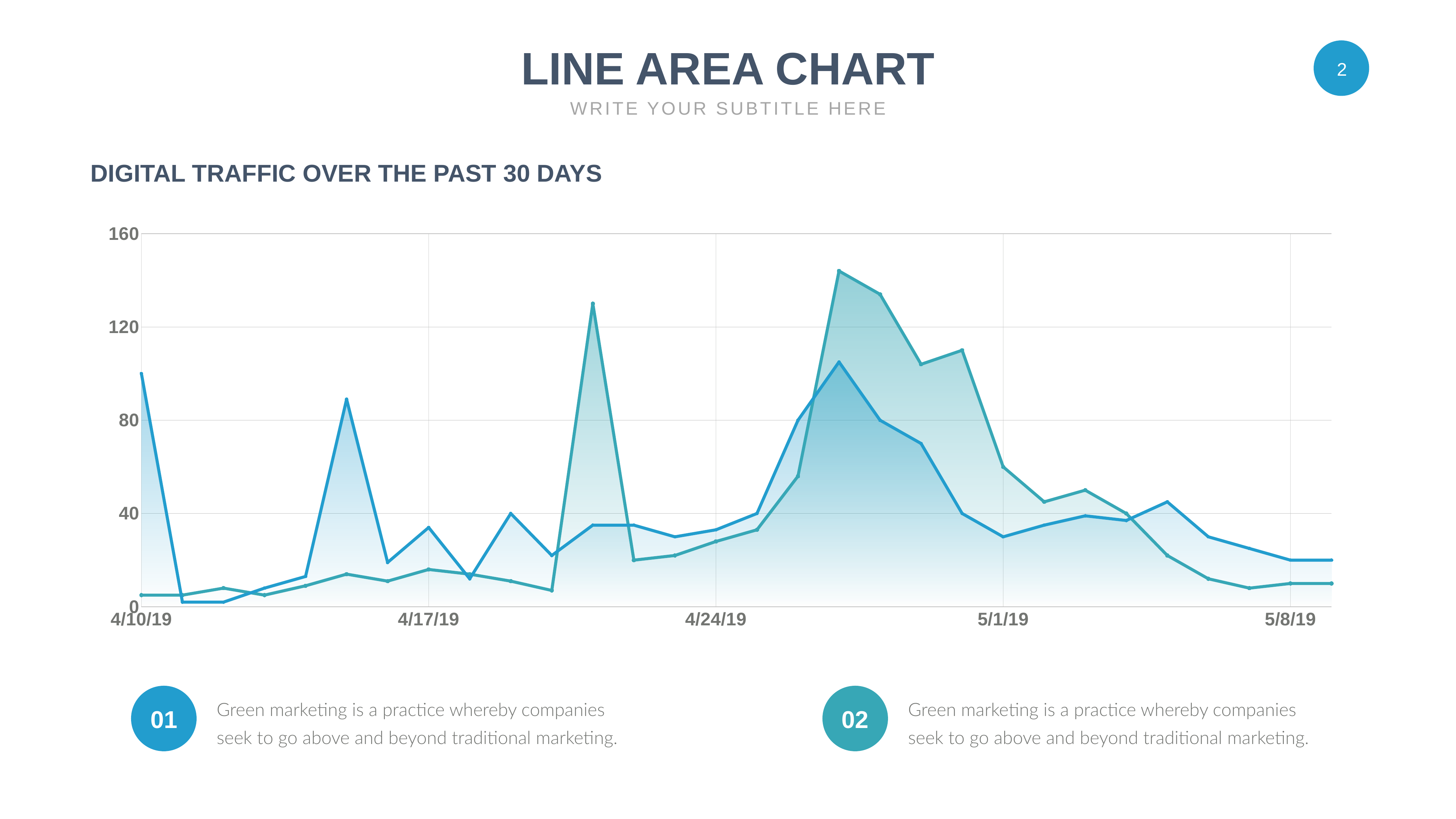

LINE AREA CHART
WRITE YOUR SUBTITLE HERE
DIGITAL TRAFFIC OVER THE PAST 30 DAYS

### Chart

| Category | Category A | Category B Fill | Category A Fill | Category B |
|---|---|---|---|---|
| 43565 | 5.0 | 100.0 | 5.0 | 100.0 |
| 43566 | 5.0 | 2.0 | 5.0 | 2.0 |
| 43567 | 8.0 | 2.0 | 8.0 | 2.0 |
| 43568 | 5.0 | 8.0 | 5.0 | 8.0 |
| 43569 | 9.0 | 13.0 | 9.0 | 13.0 |
| 43570 | 14.0 | 89.0 | 14.0 | 89.0 |
| 43571 | 11.0 | 19.0 | 11.0 | 19.0 |
| 43572 | 16.0 | 34.0 | 16.0 | 34.0 |
| 43573 | 14.0 | 12.0 | 14.0 | 12.0 |
| 43574 | 11.0 | 40.0 | 11.0 | 40.0 |
| 43575 | 7.0 | 22.0 | 7.0 | 22.0 |
| 43576 | 130.0 | 35.0 | 130.0 | 35.0 |
| 43577 | 20.0 | 35.0 | 20.0 | 35.0 |
| 43578 | 22.0 | 30.0 | 22.0 | 30.0 |
| 43579 | 28.0 | 33.0 | 28.0 | 33.0 |
| 43580 | 33.0 | 40.0 | 33.0 | 40.0 |
| 43581 | 56.0 | 80.0 | 56.0 | 80.0 |
| 43582 | 144.0 | 105.0 | 144.0 | 105.0 |
| 43583 | 134.0 | 80.0 | 134.0 | 80.0 |
| 43584 | 104.0 | 70.0 | 104.0 | 70.0 |
| 43585 | 110.0 | 40.0 | 110.0 | 40.0 |
| 43586 | 60.0 | 30.0 | 60.0 | 30.0 |
| 43587 | 45.0 | 35.0 | 45.0 | 35.0 |
| 43588 | 50.0 | 39.0 | 50.0 | 39.0 |
| 43589 | 40.0 | 37.0 | 40.0 | 37.0 |
| 43590 | 22.0 | 45.0 | 22.0 | 45.0 |
| 43591 | 12.0 | 30.0 | 12.0 | 30.0 |
| 43592 | 8.0 | 25.0 | 8.0 | 25.0 |
| 43593 | 10.0 | 20.0 | 10.0 | 20.0 |
| 43594 | 10.0 | 20.0 | 10.0 | 20.0 |

Green marketing is a practice whereby companies seek to go above and beyond traditional marketing.
Green marketing is a practice whereby companies seek to go above and beyond traditional marketing.
01
02